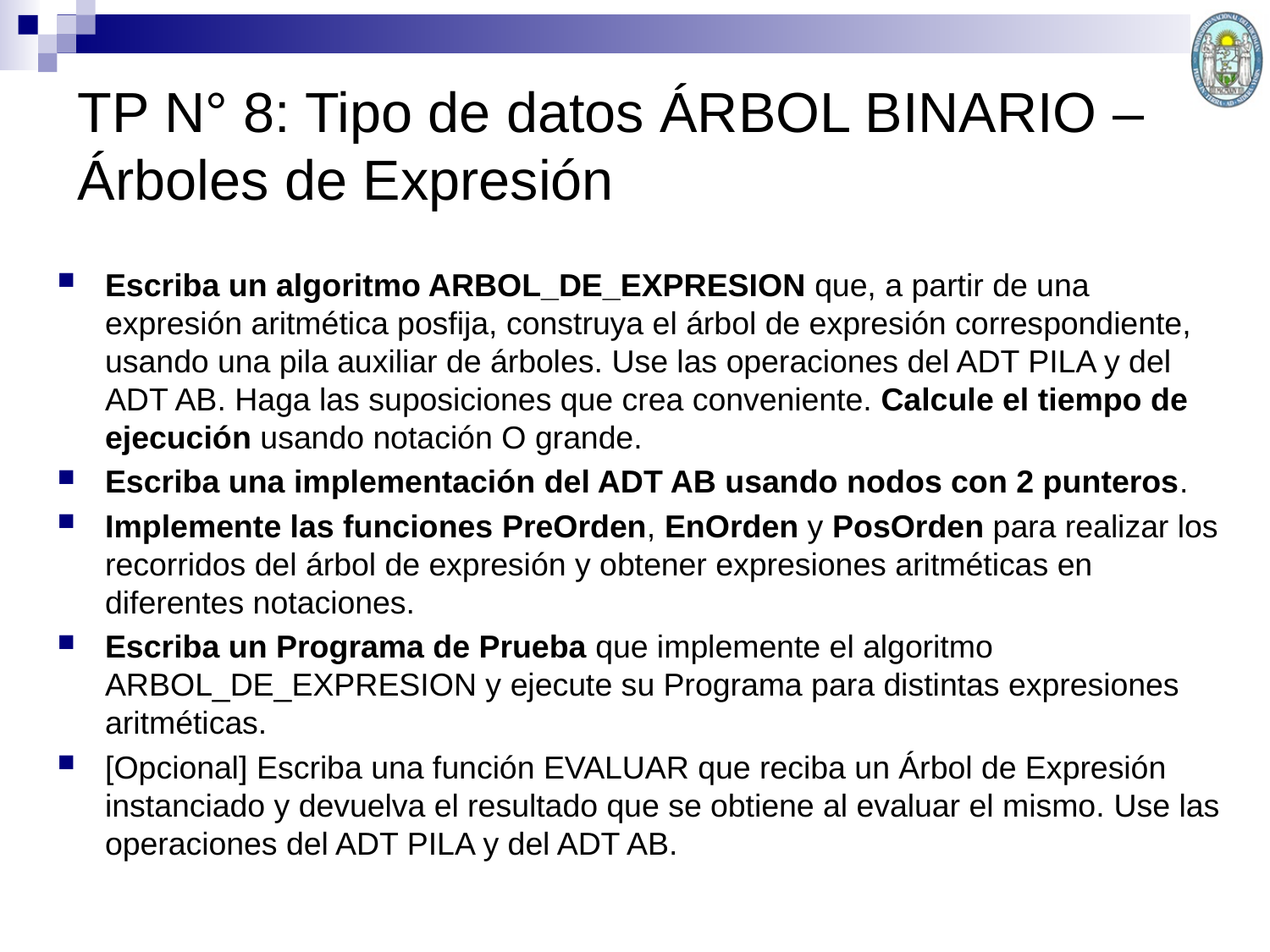

TP N° 8: Tipo de datos ÁRBOL BINARIO – Árboles de Expresión
Escriba un algoritmo ARBOL_DE_EXPRESION que, a partir de una expresión aritmética posfija, construya el árbol de expresión correspondiente, usando una pila auxiliar de árboles. Use las operaciones del ADT PILA y del ADT AB. Haga las suposiciones que crea conveniente. Calcule el tiempo de ejecución usando notación O grande.
Escriba una implementación del ADT AB usando nodos con 2 punteros.
Implemente las funciones PreOrden, EnOrden y PosOrden para realizar los recorridos del árbol de expresión y obtener expresiones aritméticas en diferentes notaciones.
Escriba un Programa de Prueba que implemente el algoritmo ARBOL_DE_EXPRESION y ejecute su Programa para distintas expresiones aritméticas.
[Opcional] Escriba una función EVALUAR que reciba un Árbol de Expresión instanciado y devuelva el resultado que se obtiene al evaluar el mismo. Use las operaciones del ADT PILA y del ADT AB.